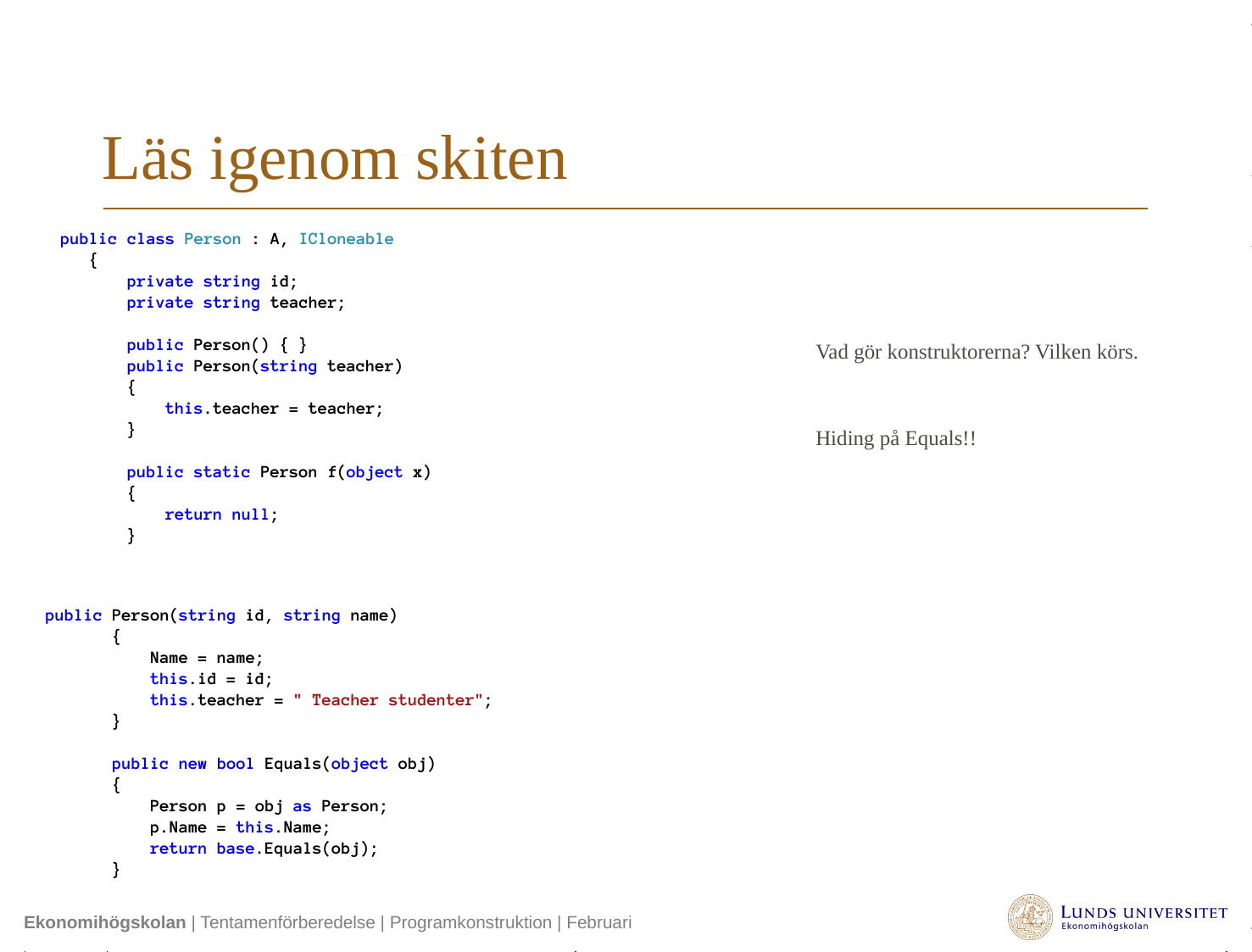

# Läs igenom skiten
 public class Person : A, ICloneable
    {
        private string id;
        private string teacher;

        public Person() { }
        public Person(string teacher)
        {
            this.teacher = teacher;
        }

        public static Person f(object x)
        {
            return null;
        }
Vad gör konstruktorerna? Vilken körs.

Hiding på Equals!!
 public Person(string id, string name)
        {
            Name = name;
            this.id = id;
            this.teacher = " Teacher studenter";
        }

        public new bool Equals(object obj)
        {
            Person p = obj as Person;
            p.Name = this.Name;
            return base.Equals(obj);
        }